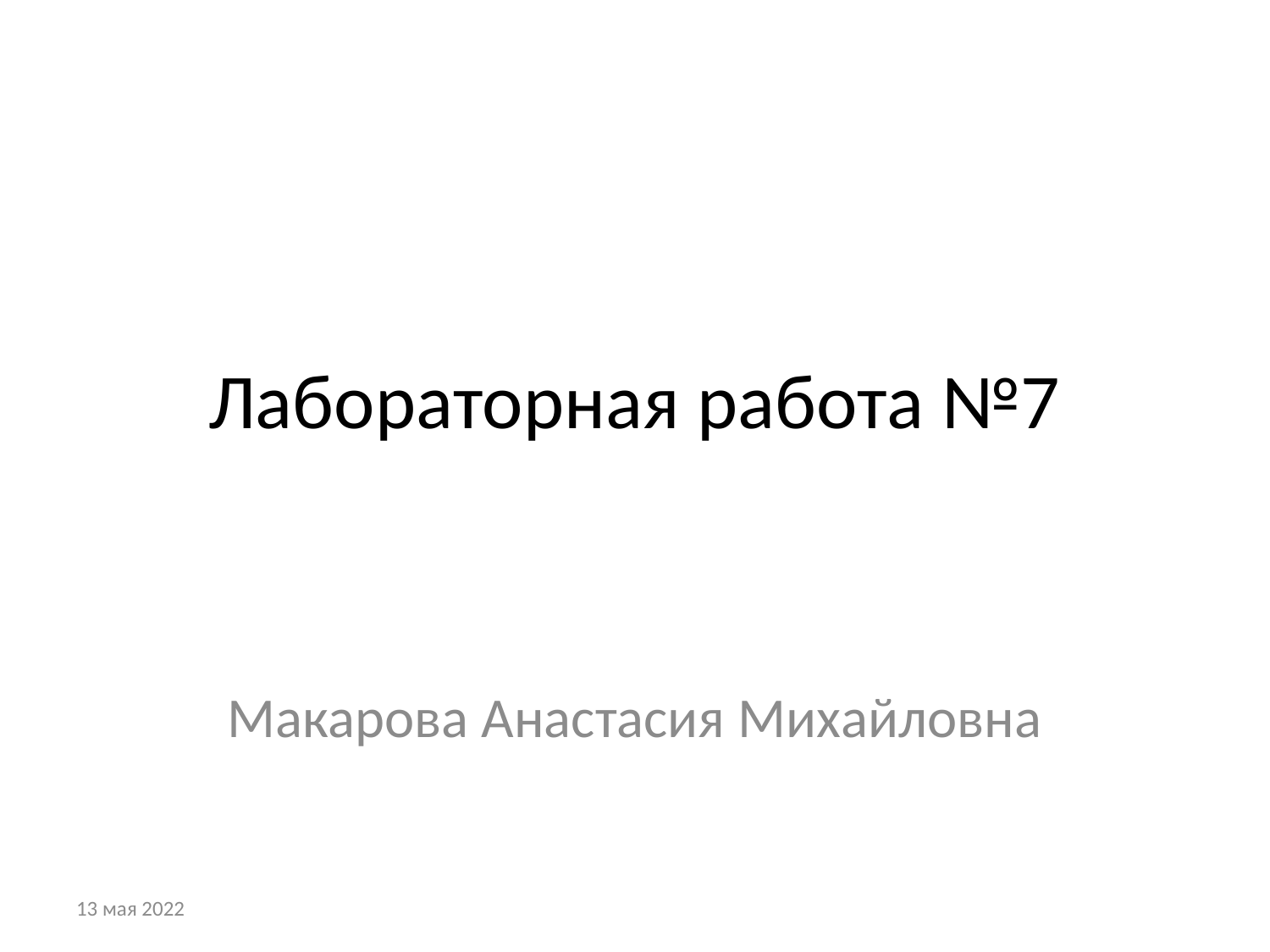

# Лабораторная работа №7
Макарова Анастасия Михайловна
13 мая 2022